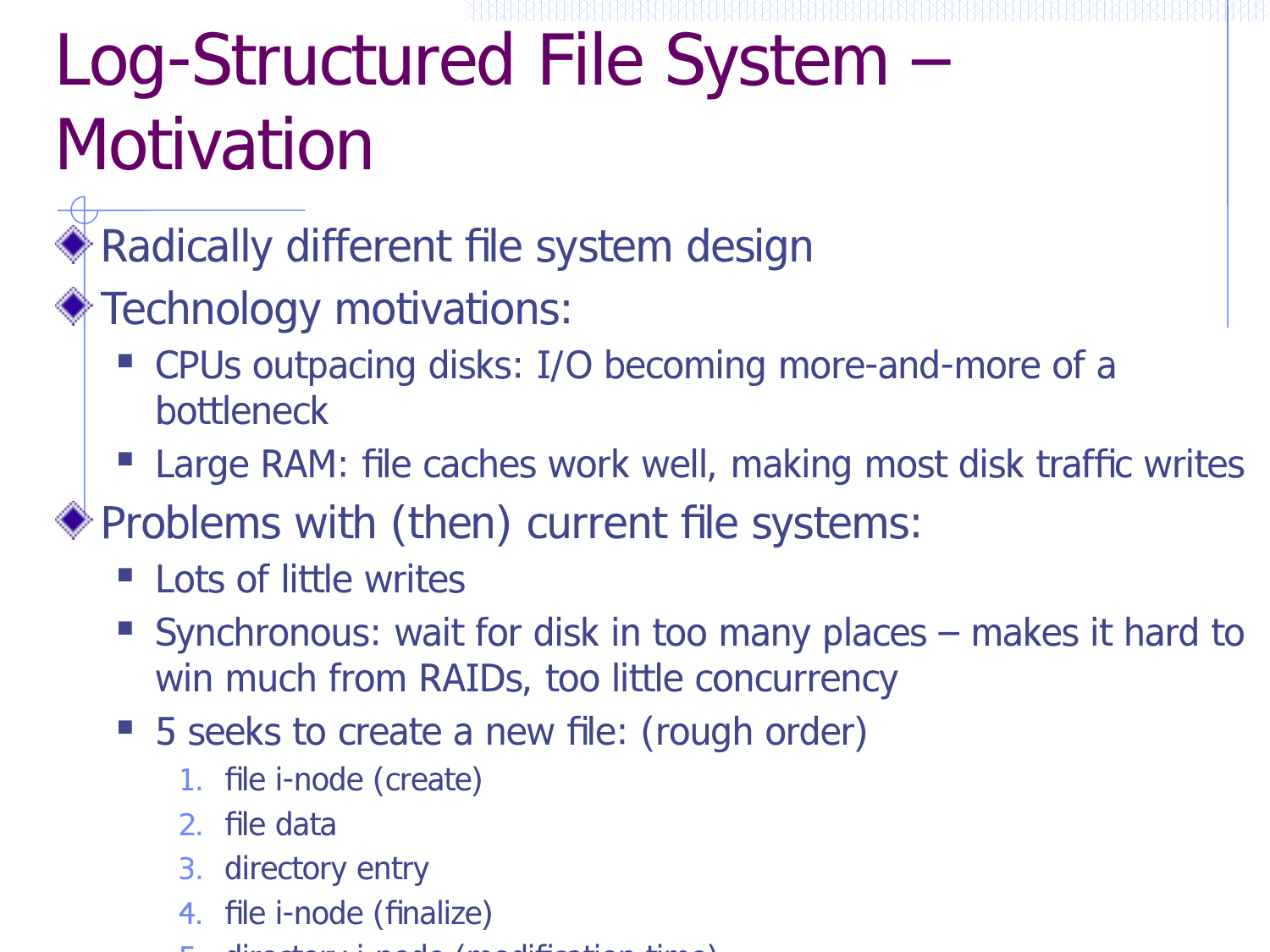

# Log-Structured File System – Motivation
Radically different file system design
Technology motivations:
CPUs outpacing disks: I/O becoming more-and-more of a bottleneck
Large RAM: file caches work well, making most disk traffic writes
Problems with (then) current file systems:
Lots of little writes
Synchronous: wait for disk in too many places – makes it hard to win much from RAIDs, too little concurrency
5 seeks to create a new file: (rough order)
file i-node (create)
file data
directory entry
file i-node (finalize)
directory i-node (modification time)